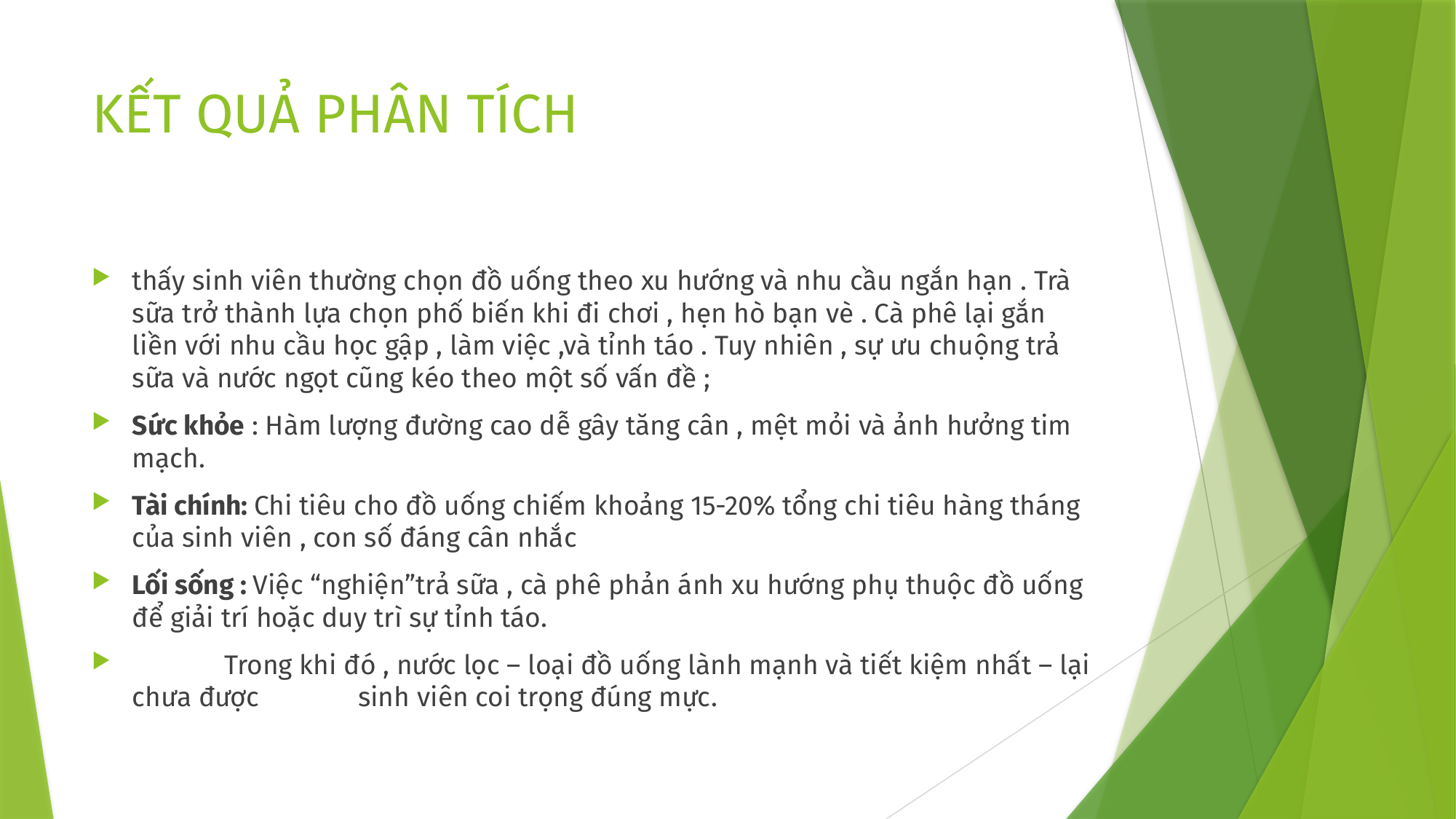

# KẾT QUẢ PHÂN TÍCH
thấy sinh viên thường chọn đồ uống theo xu hướng và nhu cầu ngắn hạn . Trà sữa trở thành lựa chọn phố biến khi đi chơi , hẹn hò bạn vè . Cà phê lại gắn liền với nhu cầu học gập , làm việc ,và tỉnh táo . Tuy nhiên , sự ưu chuộng trả sữa và nước ngọt cũng kéo theo một số vấn đề ;
Sức khỏe : Hàm lượng đường cao dễ gây tăng cân , mệt mỏi và ảnh hưởng tim mạch.
Tài chính: Chi tiêu cho đồ uống chiếm khoảng 15-20% tổng chi tiêu hàng tháng của sinh viên , con số đáng cân nhắc
Lối sống : Việc “nghiện”trả sữa , cà phê phản ánh xu hướng phụ thuộc đồ uống để giải trí hoặc duy trì sự tỉnh táo.
             Trong khi đó , nước lọc – loại đồ uống lành mạnh và tiết kiệm nhất – lại chưa được              sinh viên coi trọng đúng mực.